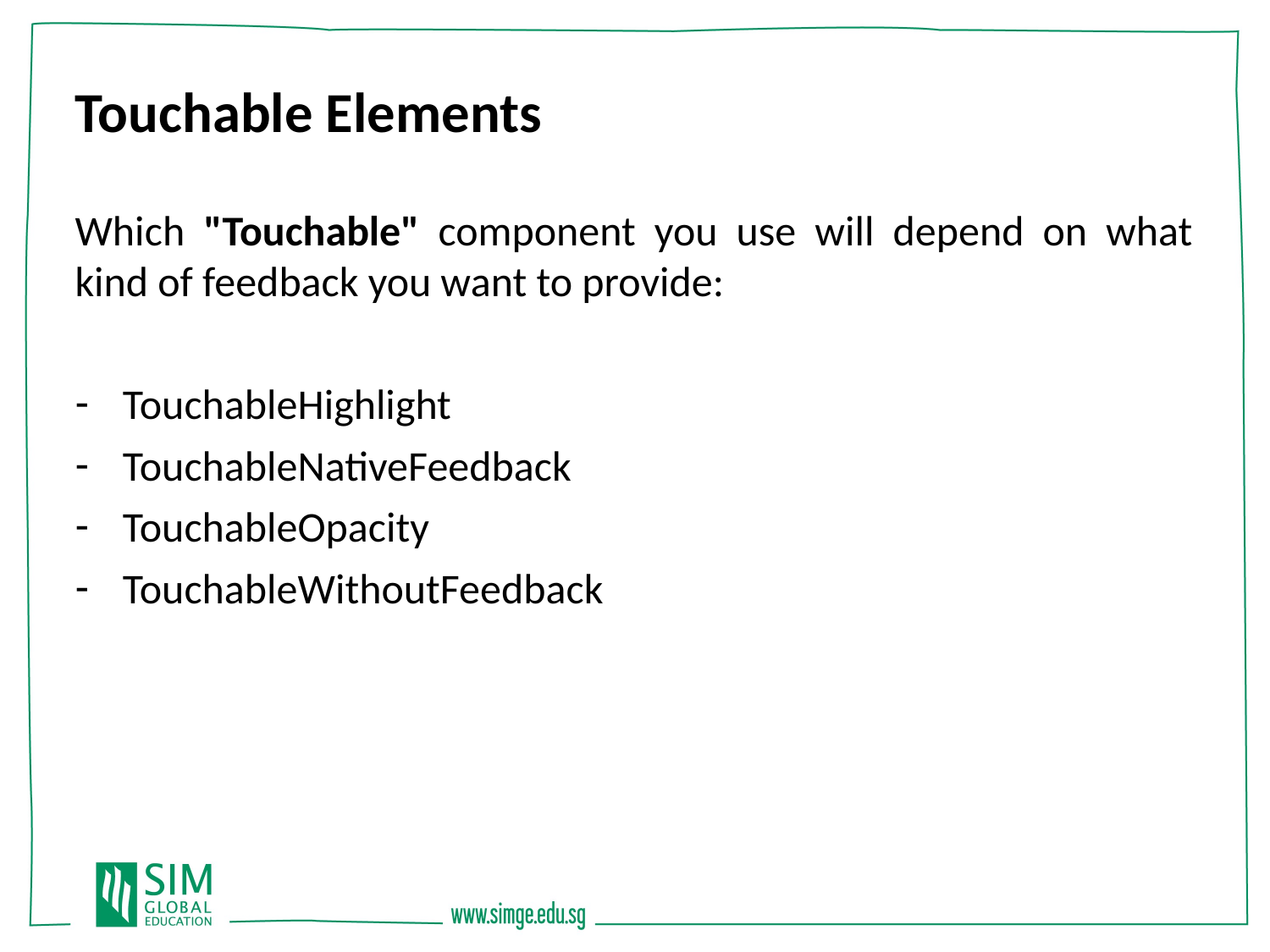

Touchable Elements
Which "Touchable" component you use will depend on what kind of feedback you want to provide:

TouchableHighlight
TouchableNativeFeedback
TouchableOpacity
TouchableWithoutFeedback